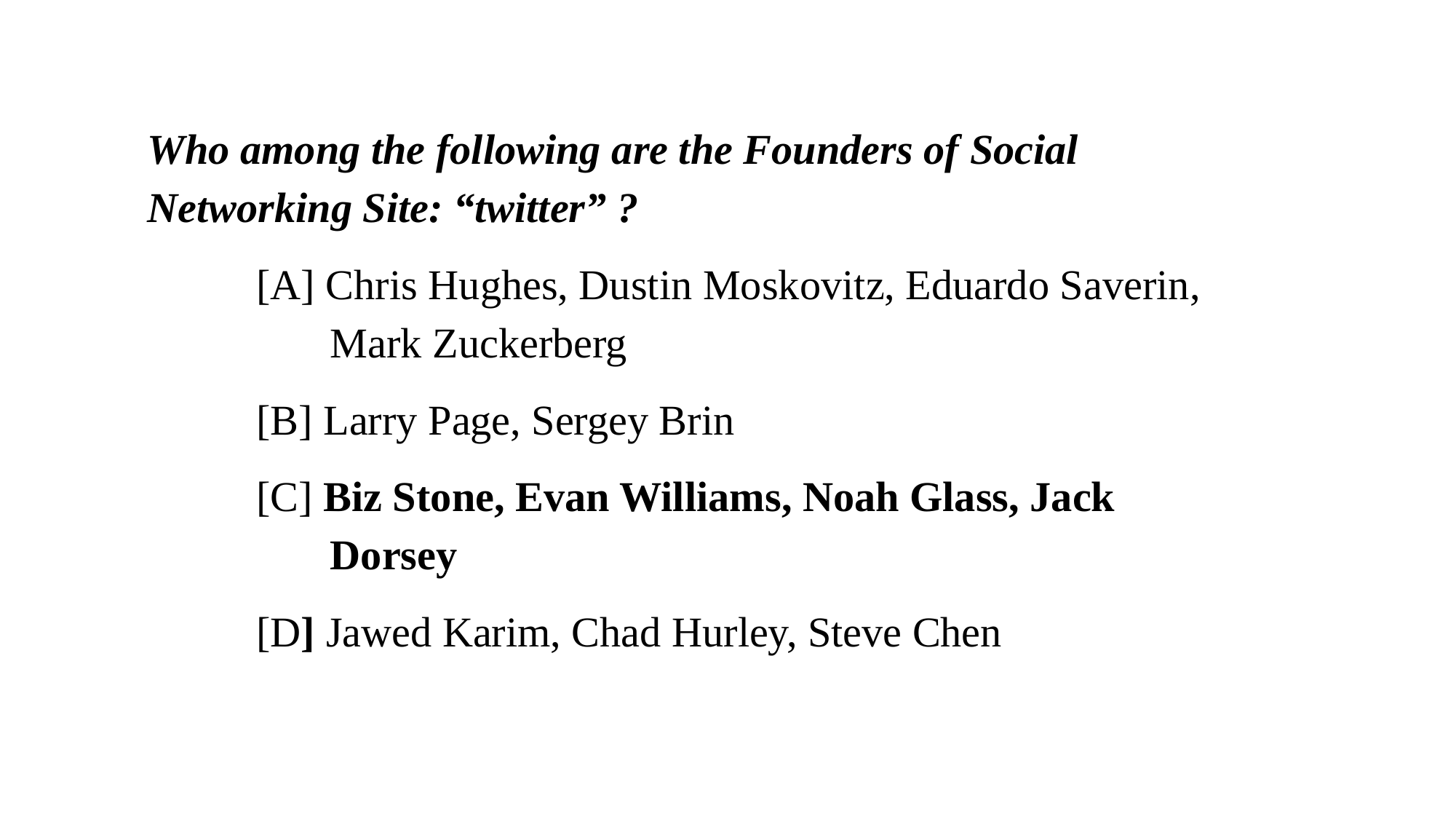

Who among the following are the Founders of Social Networking Site: “twitter” ?
	[A] Chris Hughes, Dustin Moskovitz, Eduardo Saverin, 	       Mark Zuckerberg
 	[B] Larry Page, Sergey Brin
	[C] Biz Stone, Evan Williams, Noah Glass, Jack 	      	       Dorsey
	[D] Jawed Karim, Chad Hurley, Steve Chen